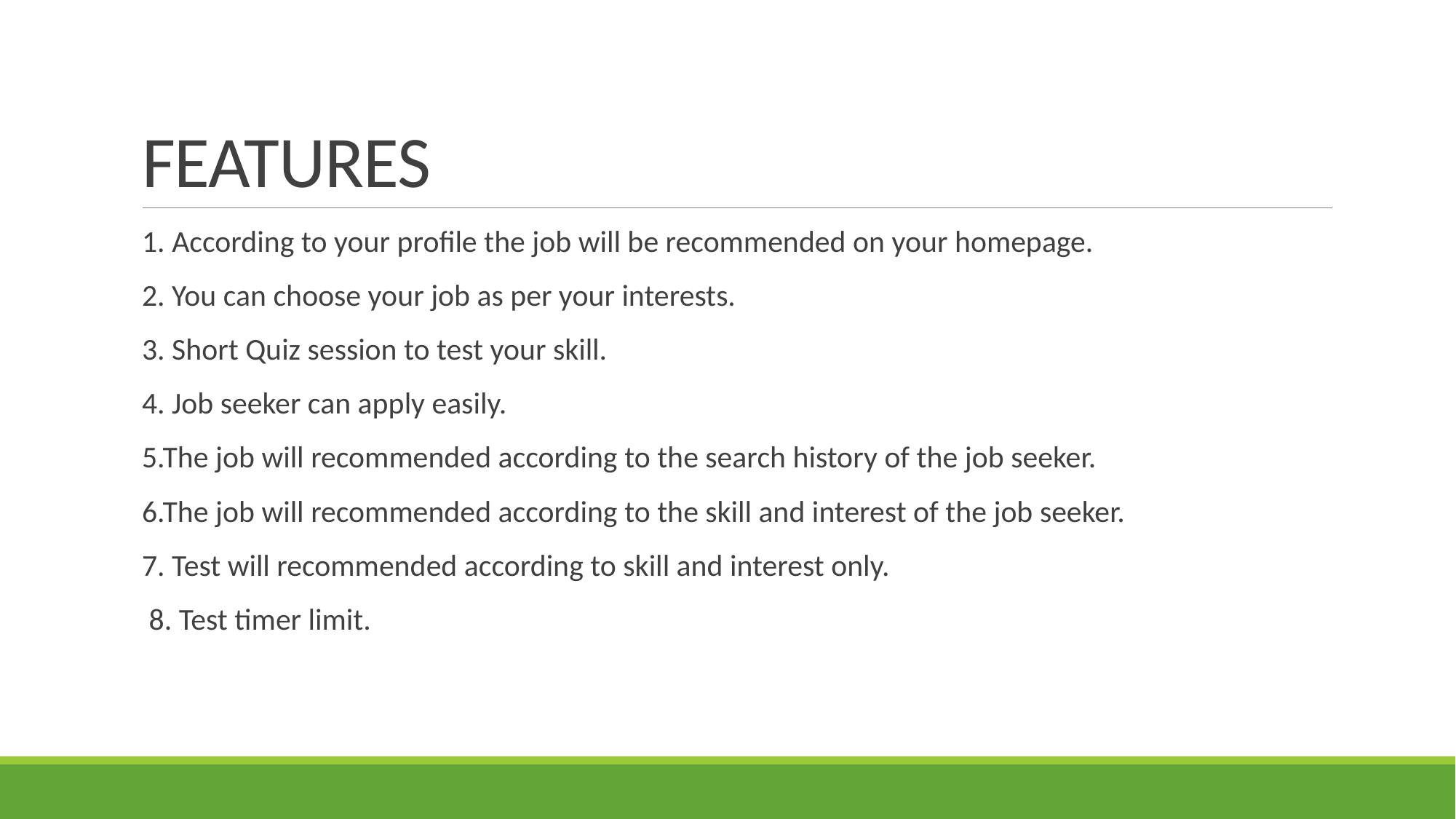

# FEATURES
1. According to your profile the job will be recommended on your homepage.
2. You can choose your job as per your interests.
3. Short Quiz session to test your skill.
4. Job seeker can apply easily.
5.The job will recommended according to the search history of the job seeker.
6.The job will recommended according to the skill and interest of the job seeker.
7. Test will recommended according to skill and interest only.
 8. Test timer limit.